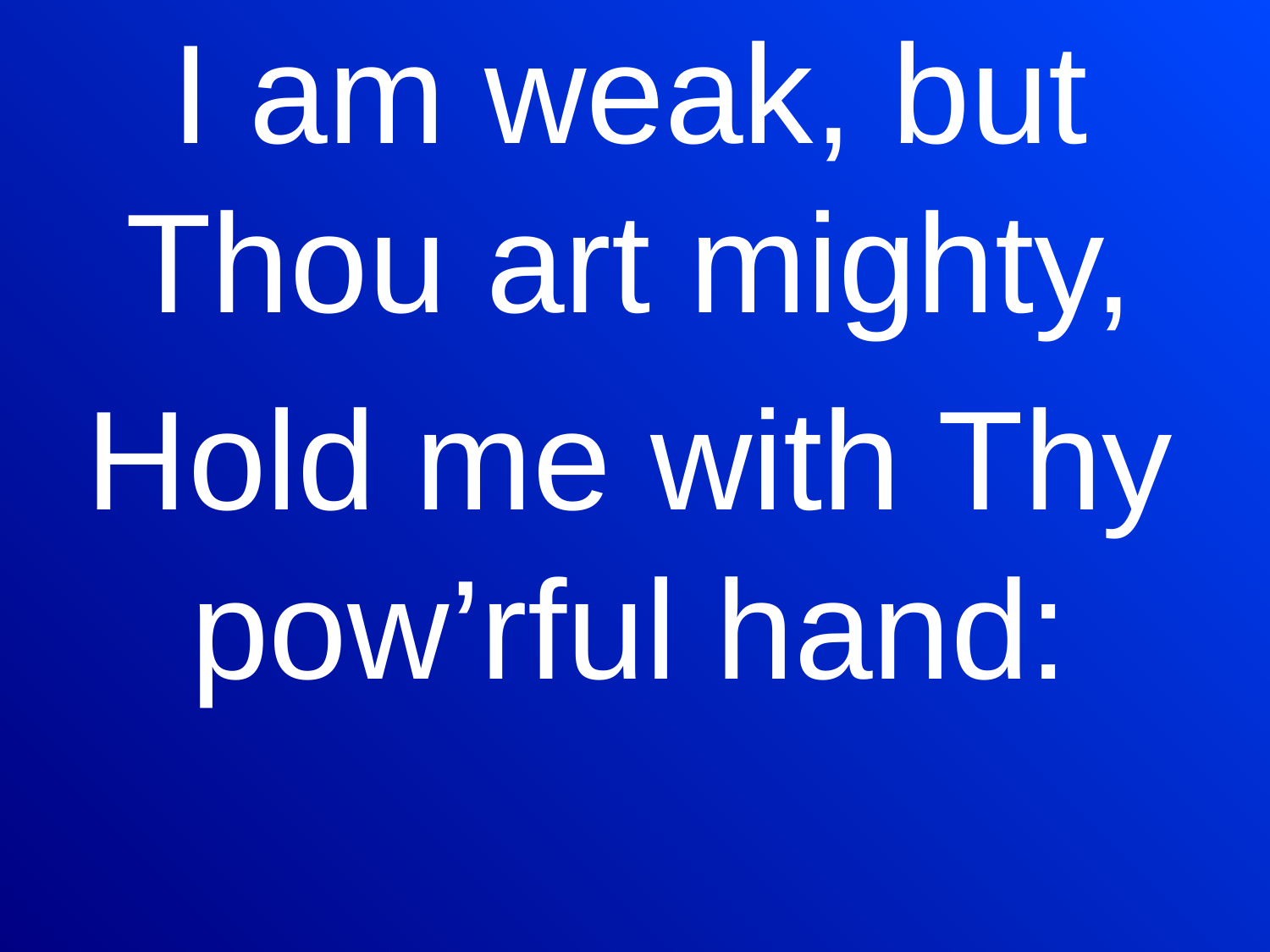

I am weak, but Thou art mighty,
Hold me with Thy pow’rful hand: